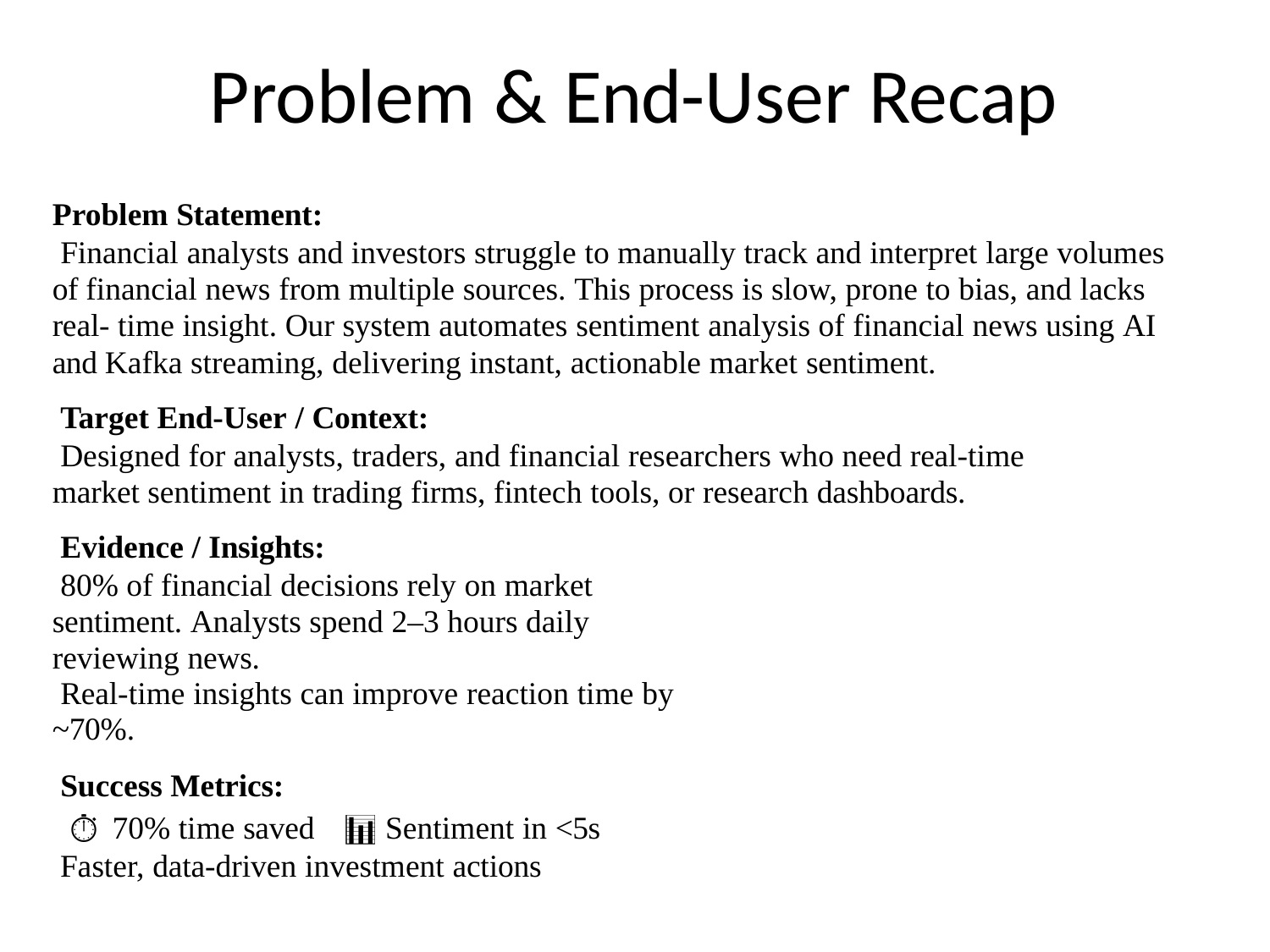

# Problem & End-User Recap
Problem Statement:
Financial analysts and investors struggle to manually track and interpret large volumes of financial news from multiple sources. This process is slow, prone to bias, and lacks real- time insight. Our system automates sentiment analysis of financial news using AI and Kafka streaming, delivering instant, actionable market sentiment.
Target End-User / Context:
Designed for analysts, traders, and financial researchers who need real-time market sentiment in trading firms, fintech tools, or research dashboards.
Evidence / Insights:
80% of financial decisions rely on market sentiment. Analysts spend 2–3 hours daily reviewing news.
Real-time insights can improve reaction time by ~70%.
Success Metrics:
⏱ 70% time saved	📊 Sentiment in <5s	Faster, data-driven investment actions